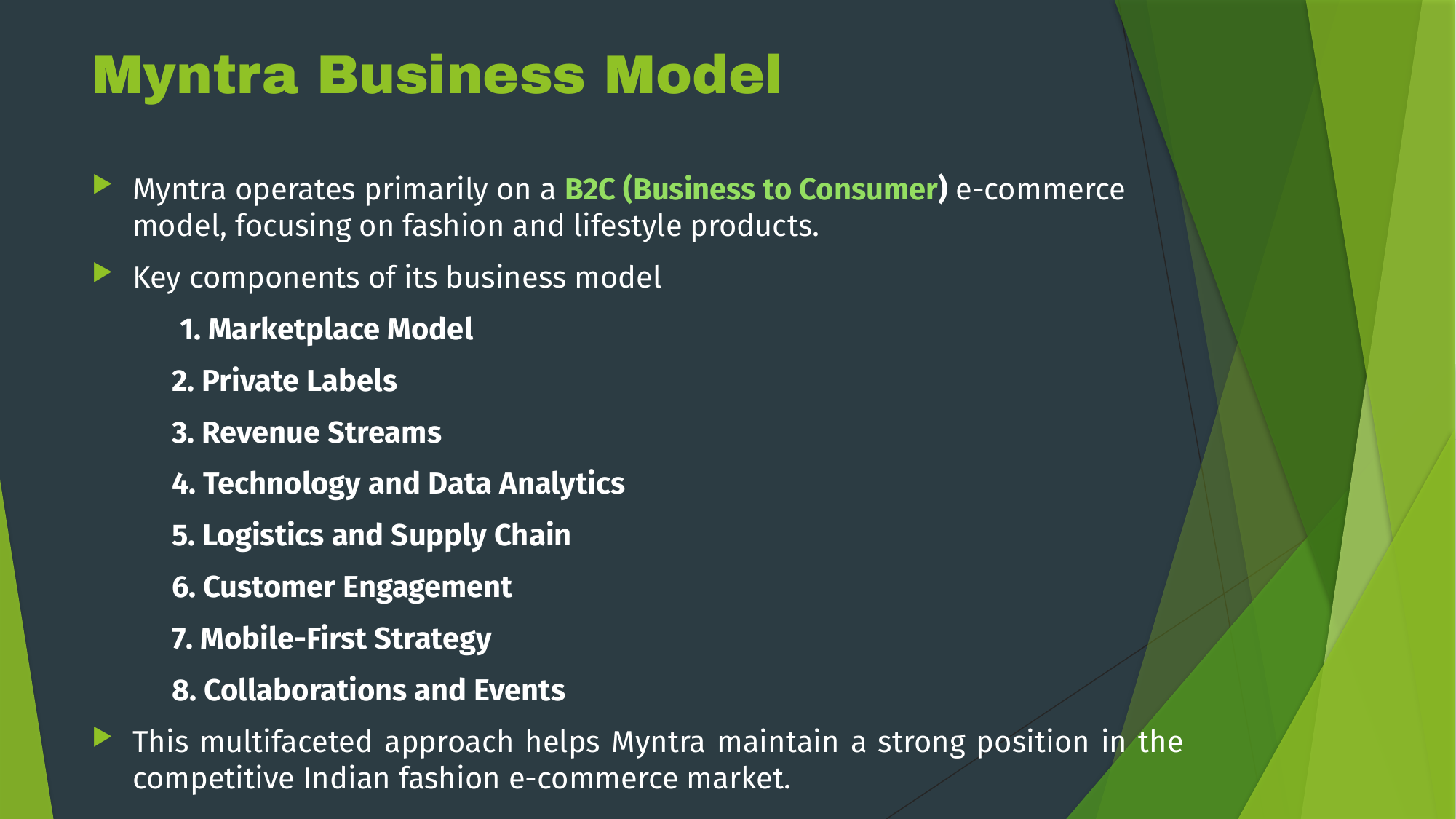

# Myntra Business Model
Myntra operates primarily on a B2C (Business to Consumer) e-commerce model, focusing on fashion and lifestyle products.
Key components of its business model
           1. Marketplace Model
           2. Private Labels
           3. Revenue Streams
           4. Technology and Data Analytics
           5. Logistics and Supply Chain
           6. Customer Engagement
           7. Mobile-First Strategy
           8. Collaborations and Events
This multifaceted approach helps Myntra maintain a strong position in the competitive Indian fashion e-commerce market.